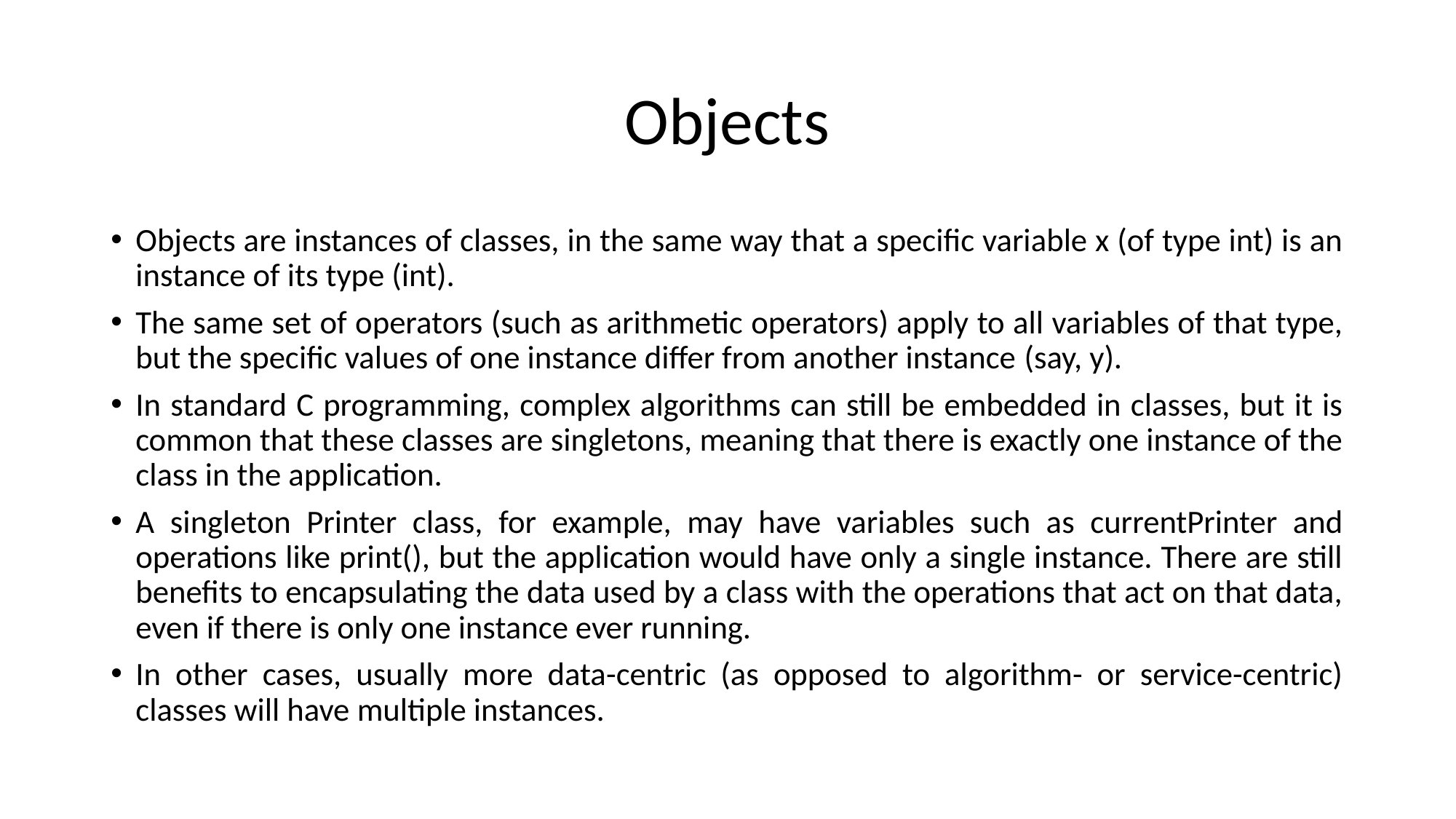

# Objects
Objects are instances of classes, in the same way that a specific variable x (of type int) is an instance of its type (int).
The same set of operators (such as arithmetic operators) apply to all variables of that type, but the specific values of one instance differ from another instance (say, y).
In standard C programming, complex algorithms can still be embedded in classes, but it is common that these classes are singletons, meaning that there is exactly one instance of the class in the application.
A singleton Printer class, for example, may have variables such as currentPrinter and operations like print(), but the application would have only a single instance. There are still benefits to encapsulating the data used by a class with the operations that act on that data, even if there is only one instance ever running.
In other cases, usually more data-centric (as opposed to algorithm- or service-centric) classes will have multiple instances.